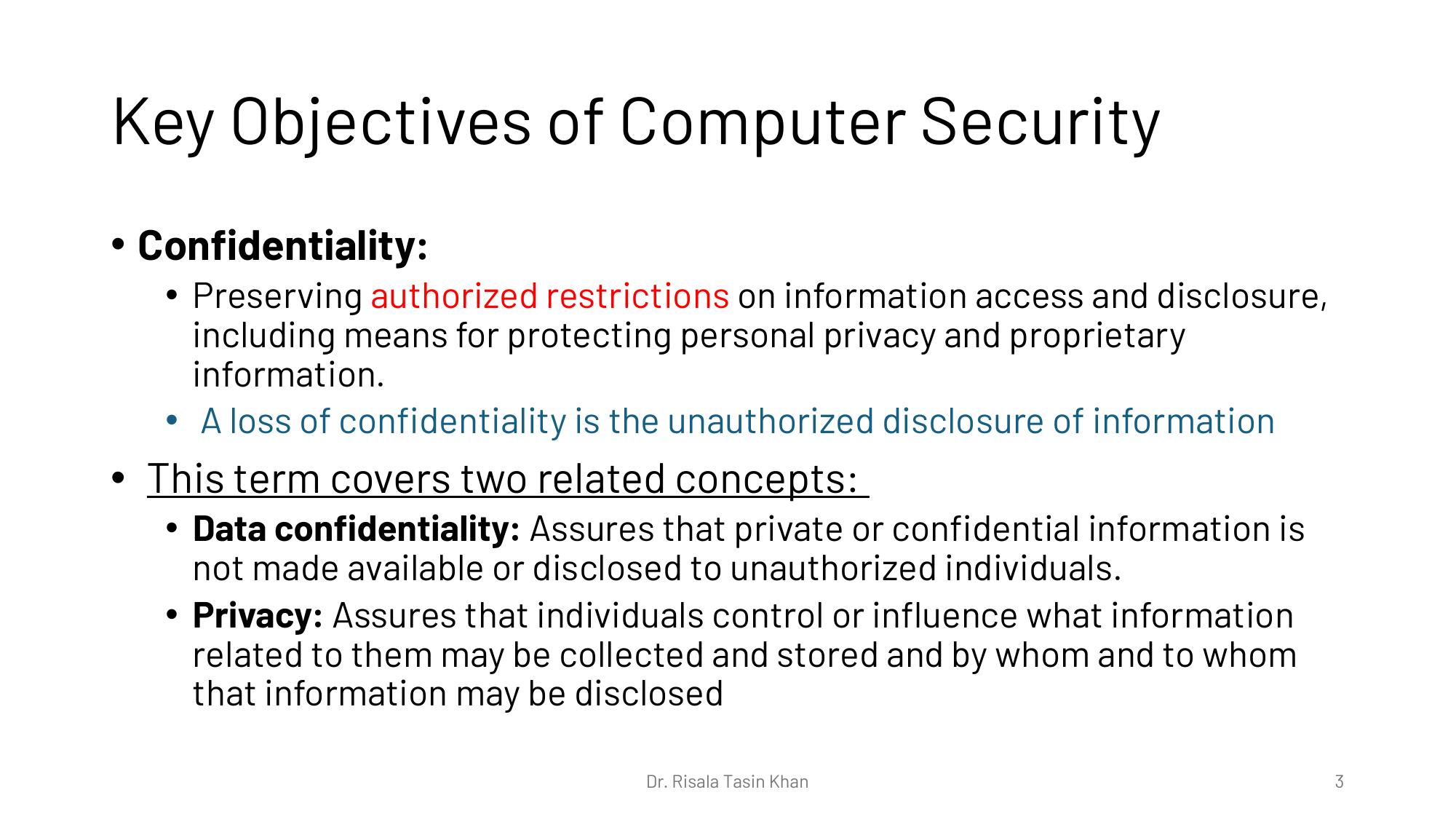

# Key Objectives of Computer Security
Confidentiality:
Preserving authorized restrictions on information access and disclosure, including means for protecting personal privacy and proprietary information.
 A loss of confidentiality is the unauthorized disclosure of information
 This term covers two related concepts:
Data confidentiality: Assures that private or confidential information is not made available or disclosed to unauthorized individuals.
Privacy: Assures that individuals control or influence what information related to them may be collected and stored and by whom and to whom that information may be disclosed
Dr. Risala Tasin Khan
3